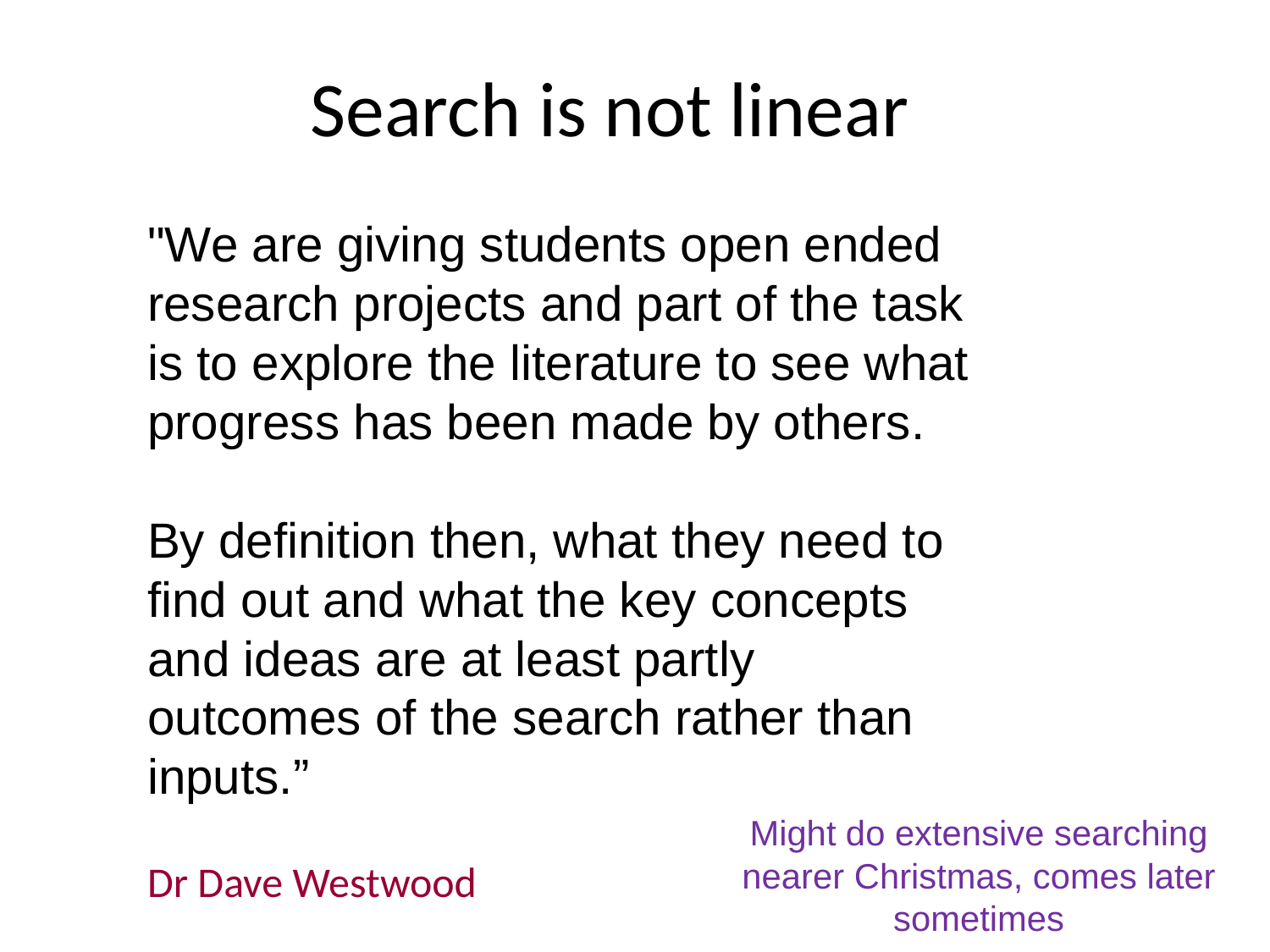

# Search is not linear
"We are giving students open ended research projects and part of the task is to explore the literature to see what progress has been made by others.

By definition then, what they need to find out and what the key concepts and ideas are at least partly outcomes of the search rather than inputs.”

Dr Dave Westwood
Might do extensive searching nearer Christmas, comes later sometimes